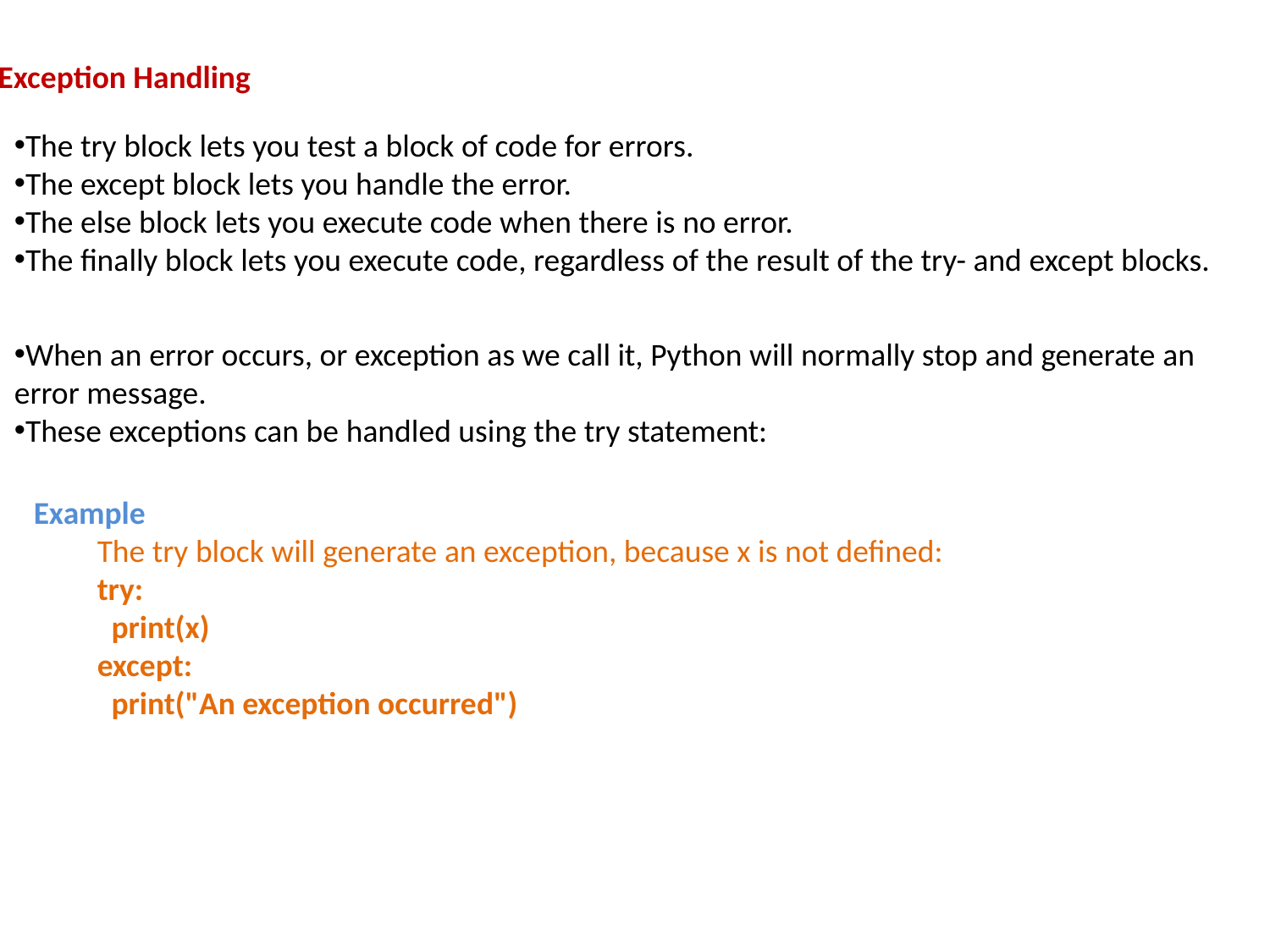

Exception Handling
The try block lets you test a block of code for errors.
The except block lets you handle the error.
The else block lets you execute code when there is no error.
The finally block lets you execute code, regardless of the result of the try- and except blocks.
When an error occurs, or exception as we call it, Python will normally stop and generate an
error message.
These exceptions can be handled using the try statement:
Example
The try block will generate an exception, because x is not defined:
try:
  print(x)
except:
  print("An exception occurred")